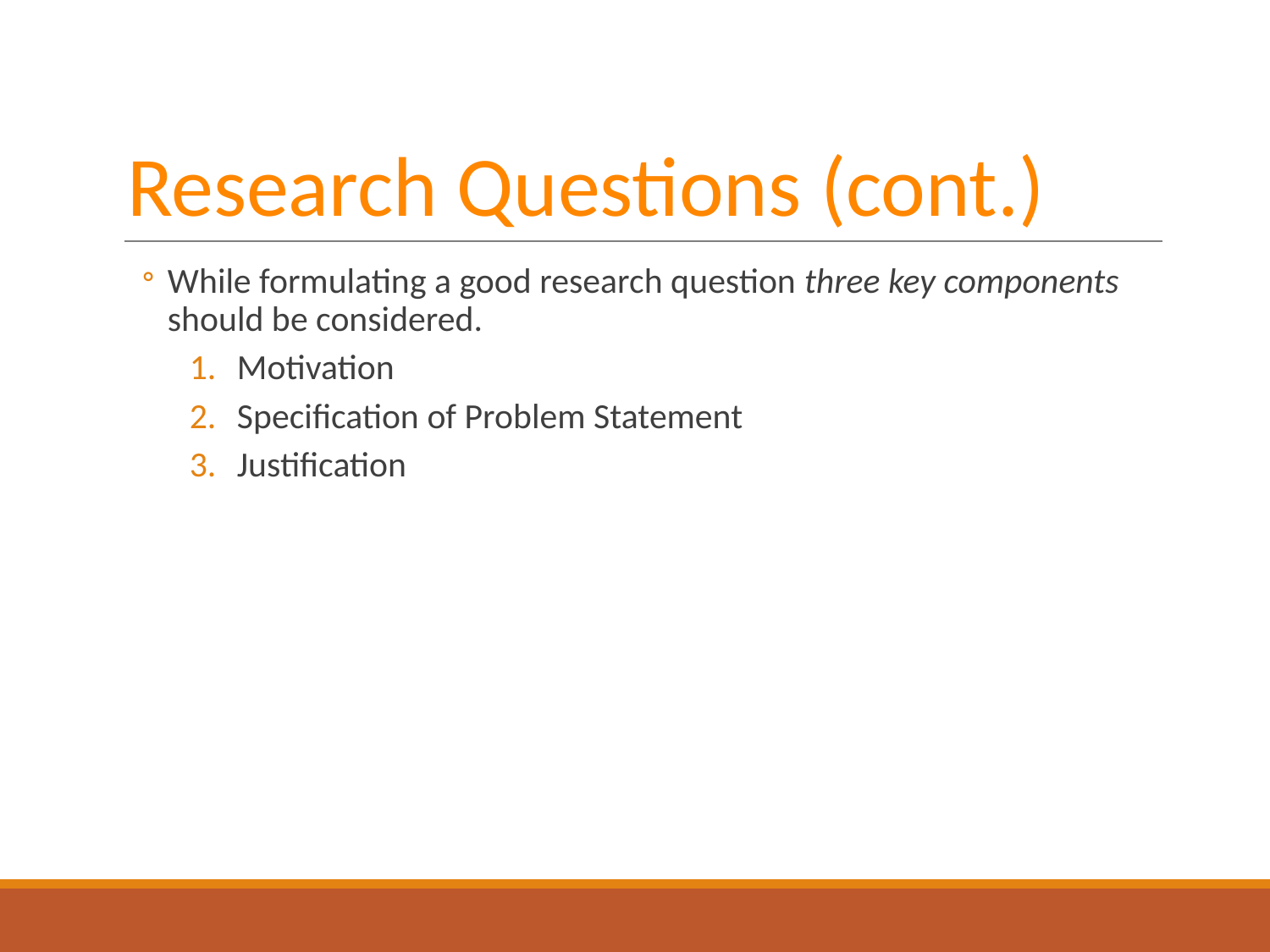

# Research Questions (cont.)
While formulating a good research question three key components should be considered.
Motivation
Specification of Problem Statement
Justification